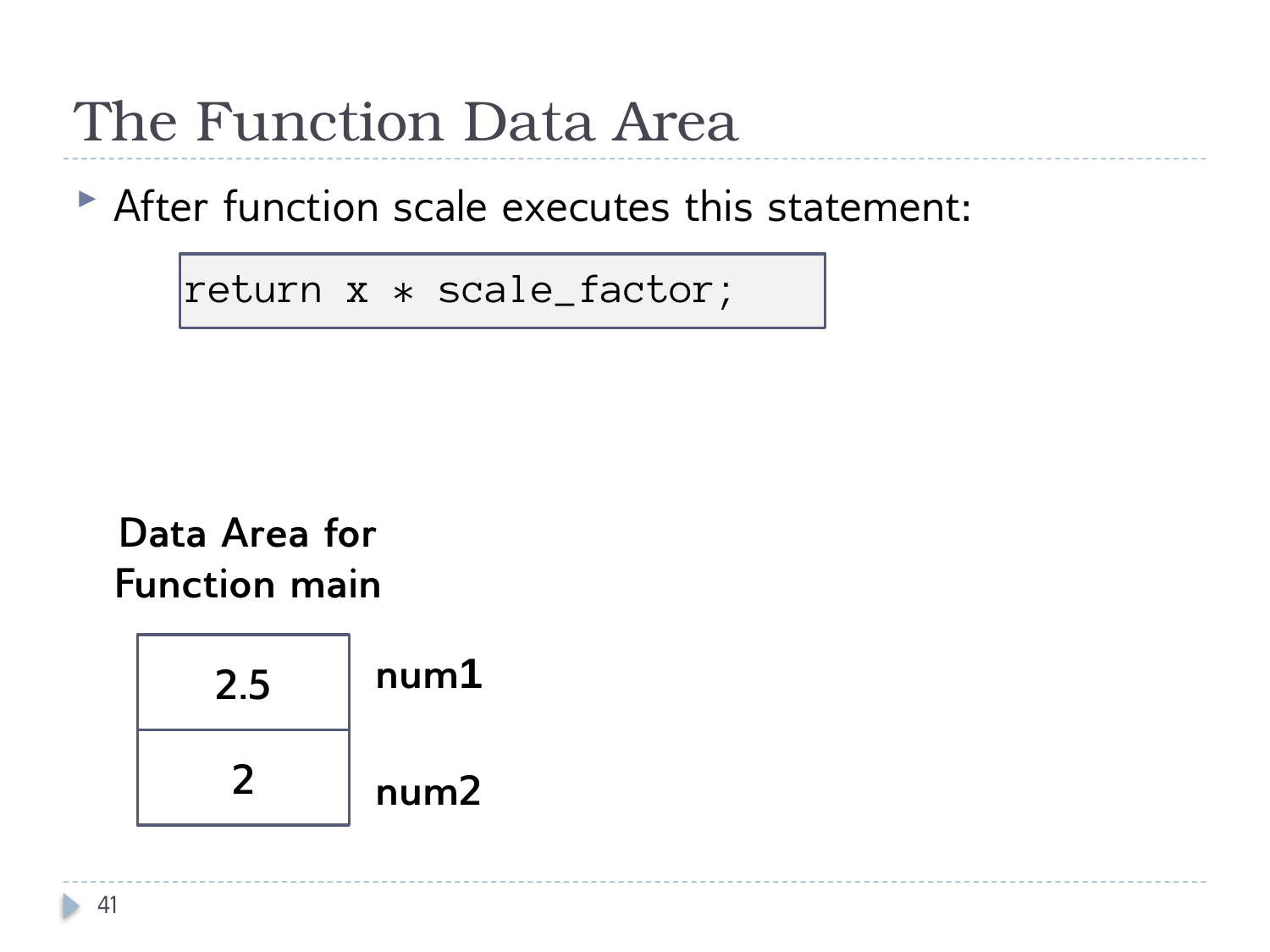

# The Function Data Area
After function scale executes this statement:
return x * scale_factor;
Data Area for Function main
 num1
2.5
2
 num2
41